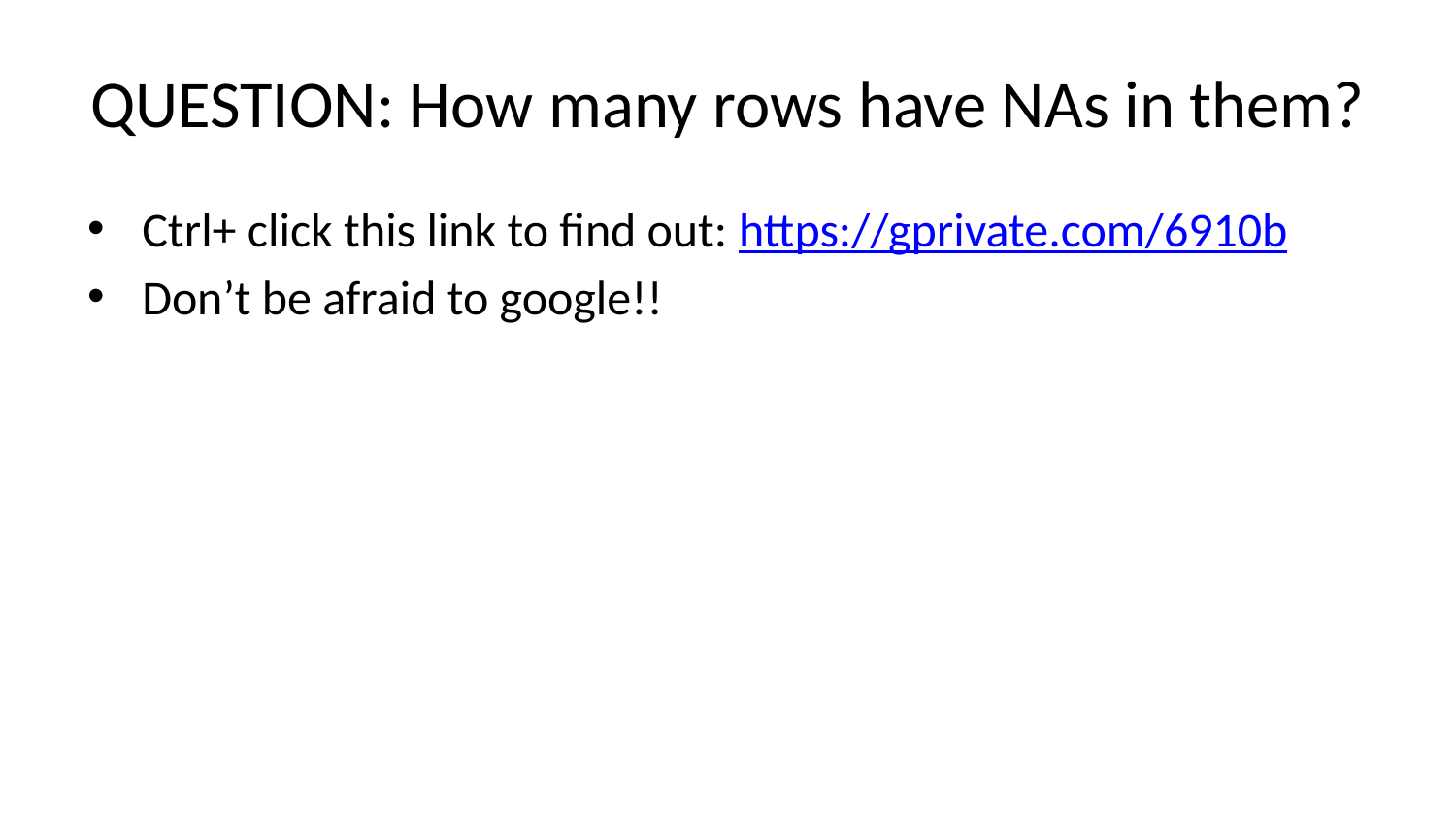

# QUESTION: How many rows have NAs in them?
Ctrl+ click this link to find out: https://gprivate.com/6910b
Don’t be afraid to google!!